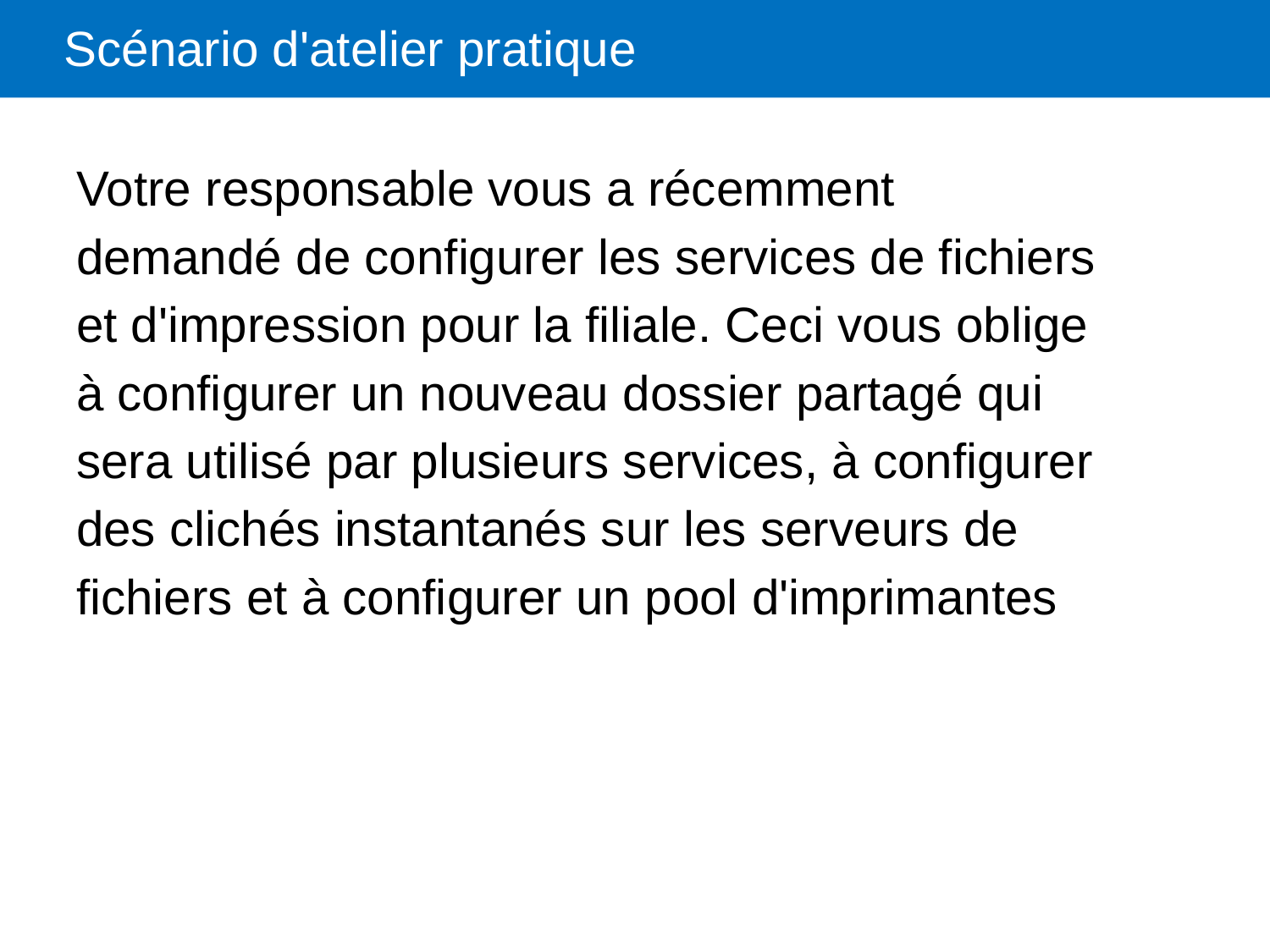

# Scénario d'atelier pratique
Votre responsable vous a récemment demandé de configurer les services de fichiers et d'impression pour la filiale. Ceci vous oblige à configurer un nouveau dossier partagé qui sera utilisé par plusieurs services, à configurer des clichés instantanés sur les serveurs de fichiers et à configurer un pool d'imprimantes